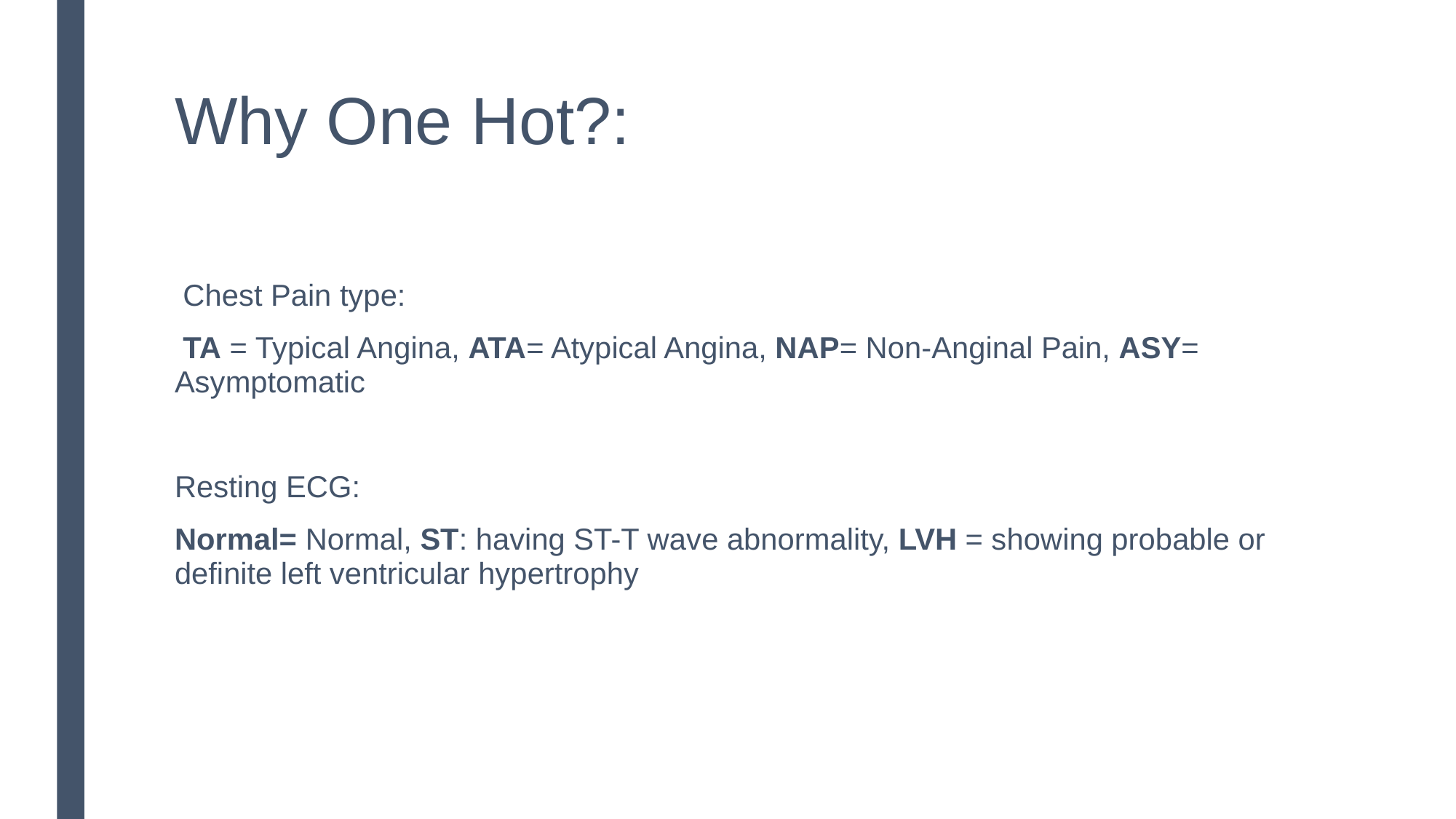

# Why One Hot?:
 Chest Pain type:
 TA = Typical Angina, ATA= Atypical Angina, NAP= Non-Anginal Pain, ASY= Asymptomatic

Resting ECG:
Normal= Normal, ST: having ST-T wave abnormality, LVH = showing probable or definite left ventricular hypertrophy